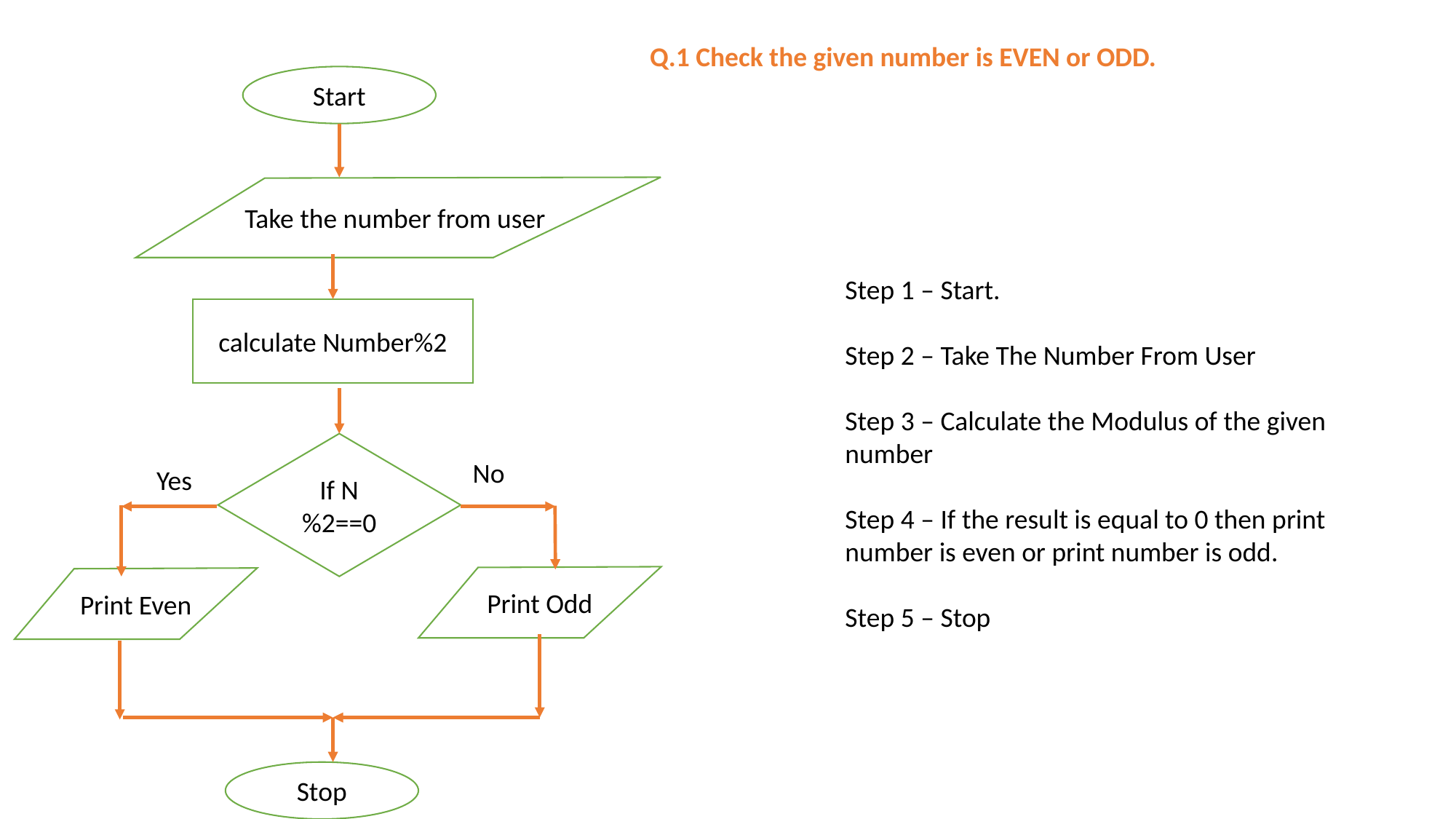

Q.1 Check the given number is EVEN or ODD.
Start
Take the number from user
Step 1 – Start.

Step 2 – Take The Number From User

Step 3 – Calculate the Modulus of the given number

Step 4 – If the result is equal to 0 then print number is even or print number is odd.

Step 5 – Stop

calculate Number%2
If N%2==0
No
Yes
Print Odd
Print Even
Stop